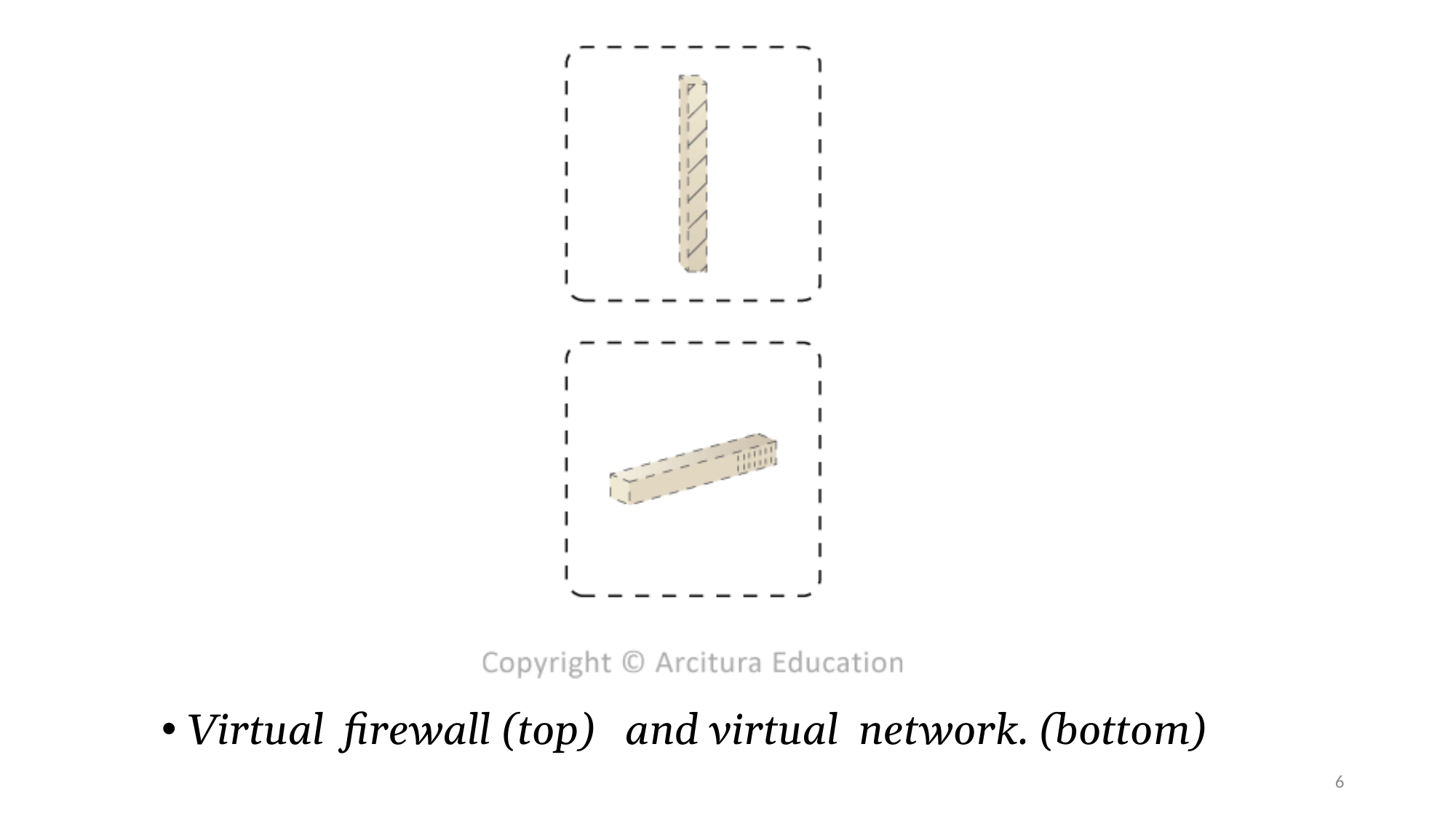

Virtual  firewall (top)	and virtual  network. (bottom)
6